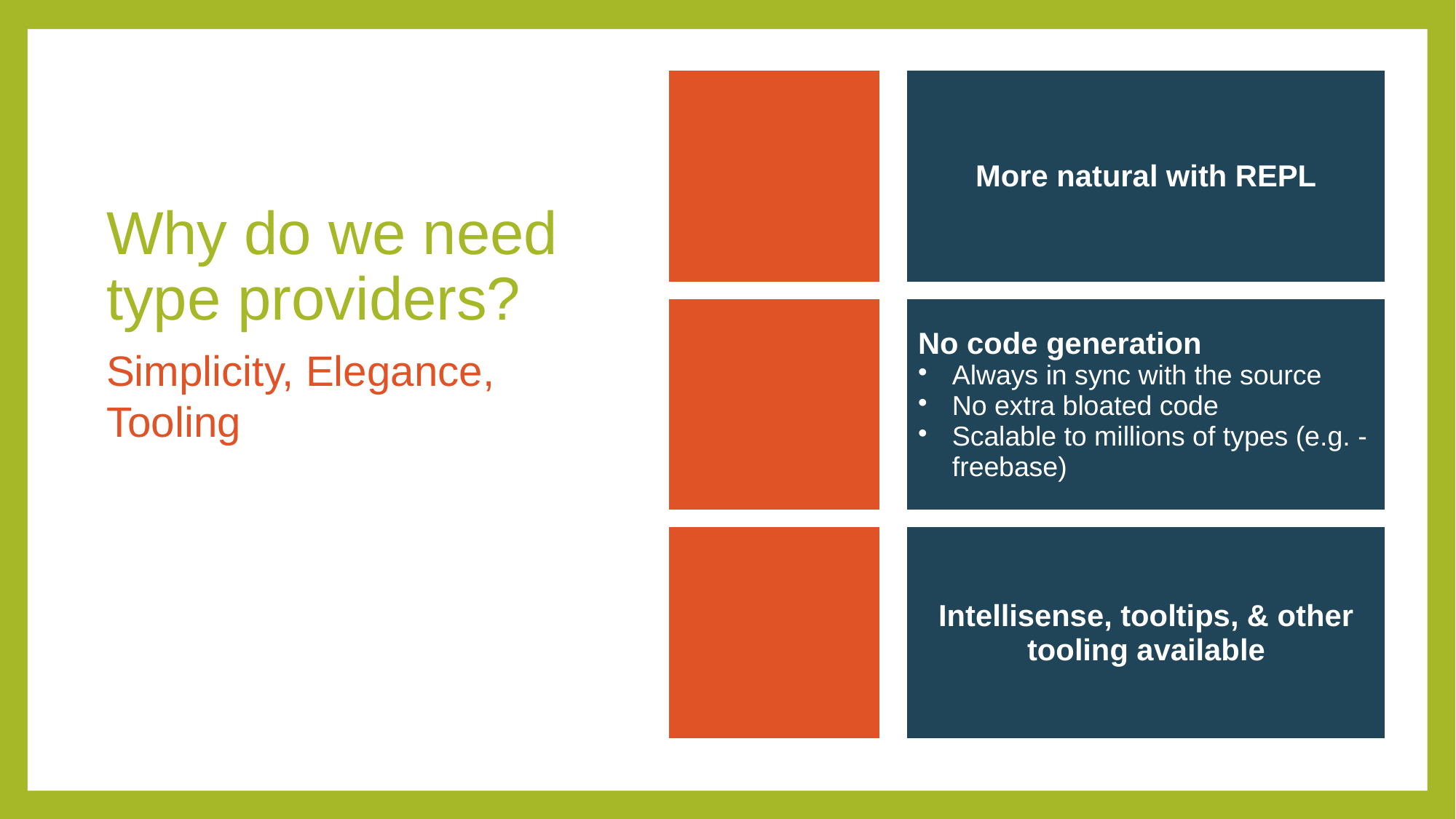

More natural with REPL
Intellisense, tooltips, & other tooling available
Scalable to millions of types (e.g. - freebase)
No extra bloated code
Always in sync with the source
No code generation
# Why do we need type providers?
Simplicity, Elegance, Tooling